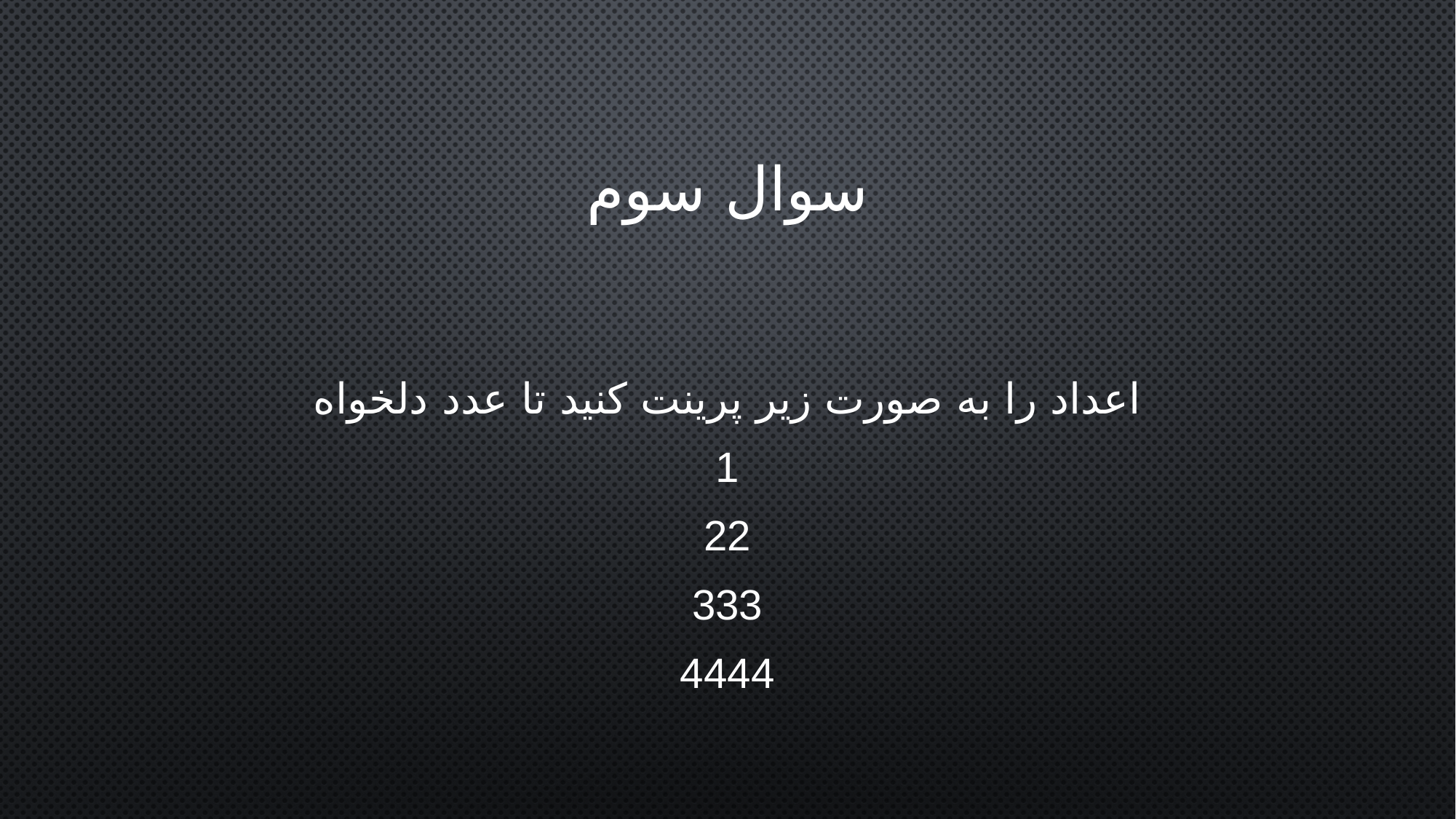

# سوال سوم
اعداد را به صورت زیر پرینت کنید تا عدد دلخواه
1
22
333
4444